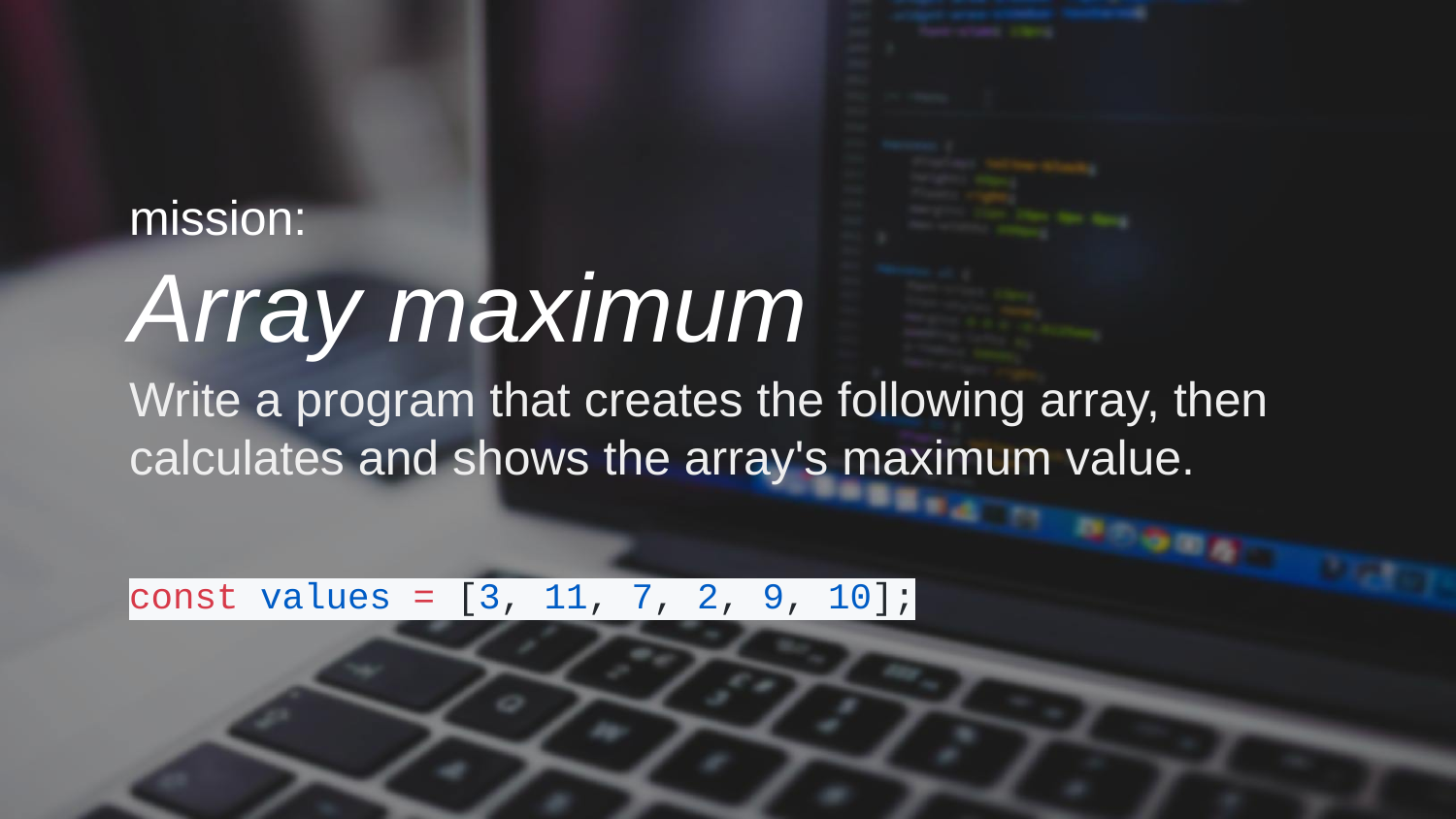

mission:
Array maximum
Write a program that creates the following array, then calculates and shows the array's maximum value.

const values = [3, 11, 7, 2, 9, 10];